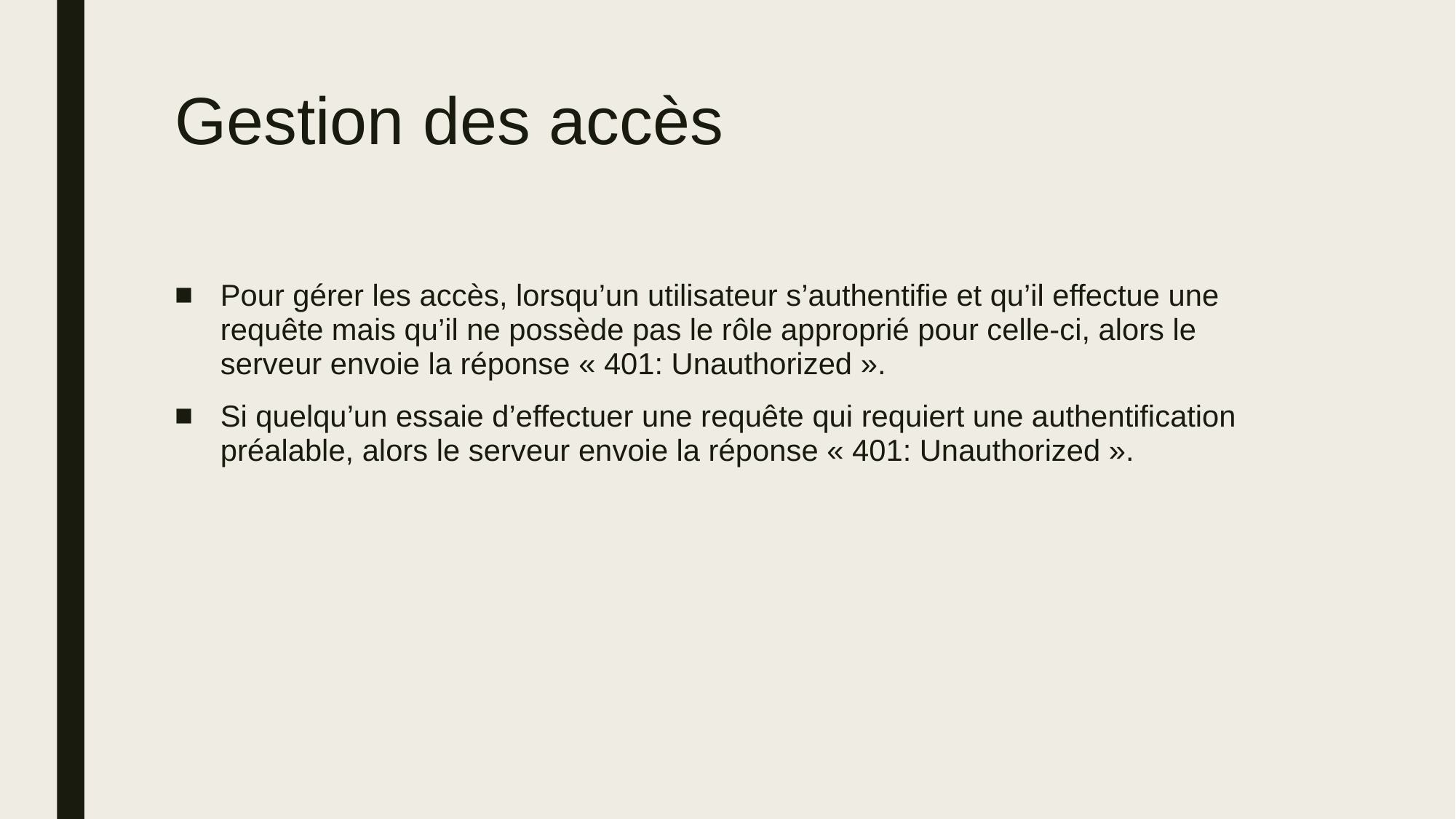

# Gestion des accès
Pour gérer les accès, lorsqu’un utilisateur s’authentifie et qu’il effectue une requête mais qu’il ne possède pas le rôle approprié pour celle-ci, alors le serveur envoie la réponse « 401: Unauthorized ».
Si quelqu’un essaie d’effectuer une requête qui requiert une authentification préalable, alors le serveur envoie la réponse « 401: Unauthorized ».